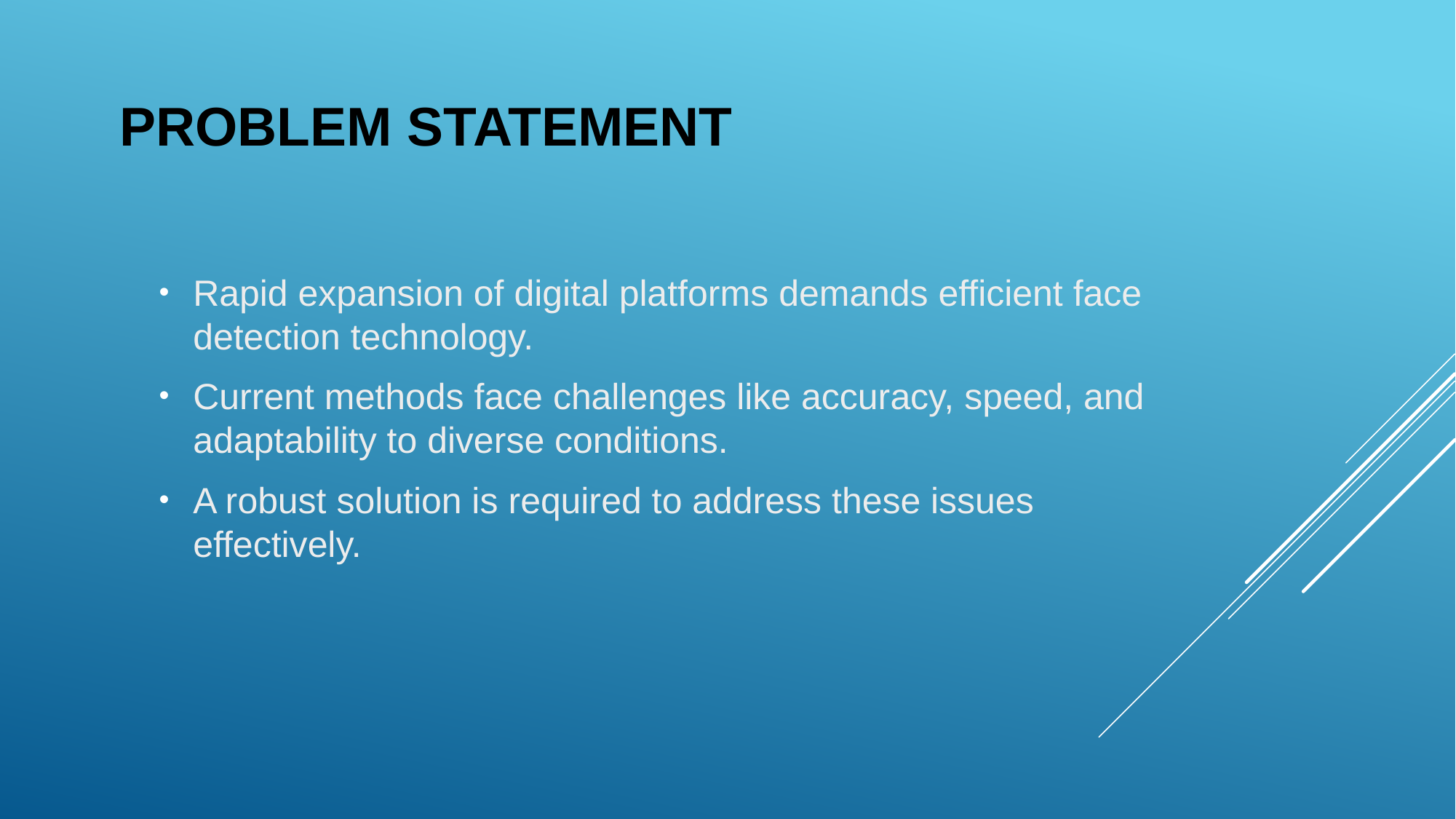

# Problem Statement

Rapid expansion of digital platforms demands efficient face detection technology.
Current methods face challenges like accuracy, speed, and adaptability to diverse conditions.
A robust solution is required to address these issues effectively.